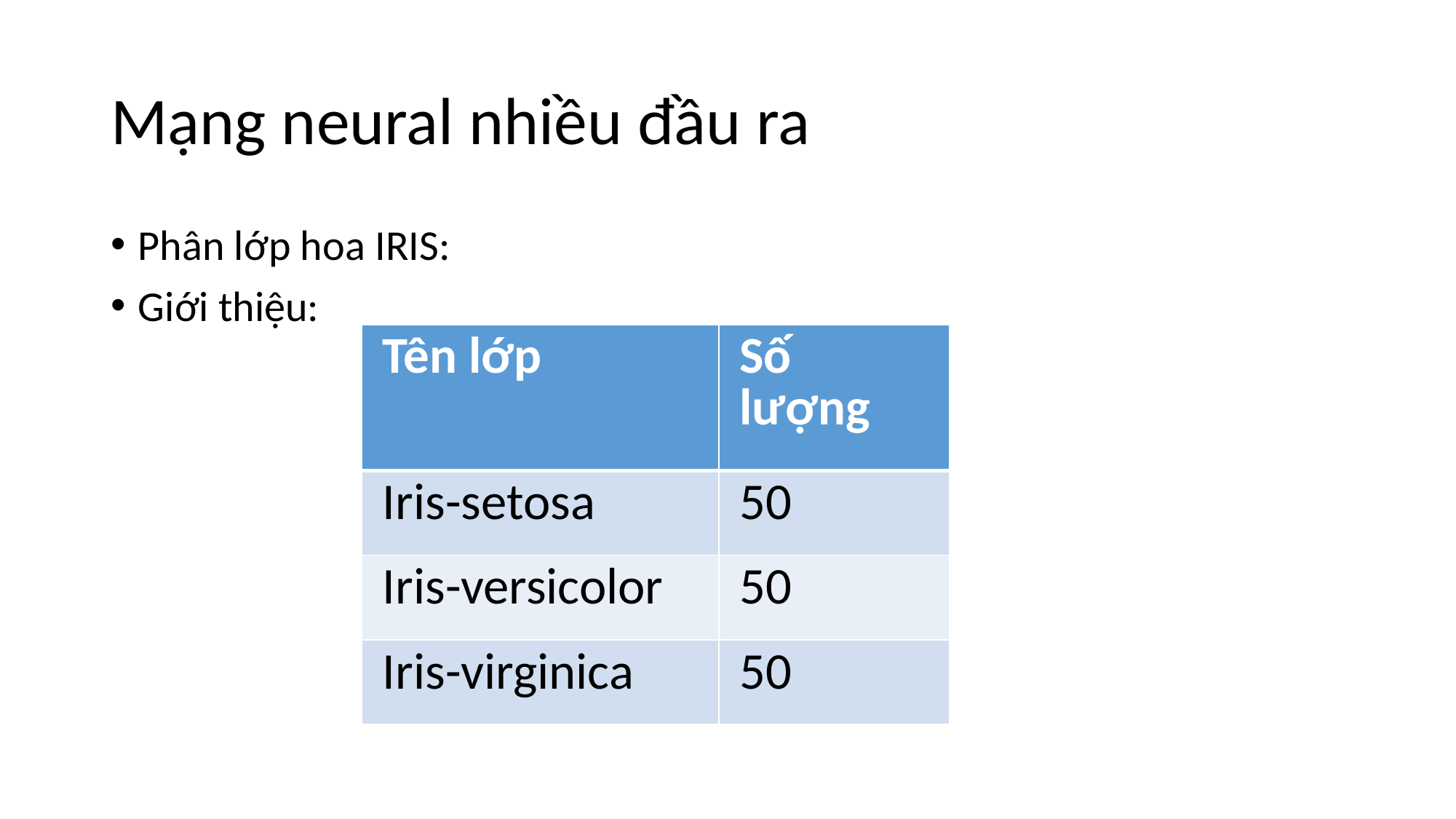

# Mạng neural nhiều đầu ra
Phân lớp hoa IRIS:
Giới thiệu:

| Tên lớp | Số lượng |
| --- | --- |
| Iris-setosa | 50 |
| Iris-versicolor | 50 |
| Iris-virginica | 50 |